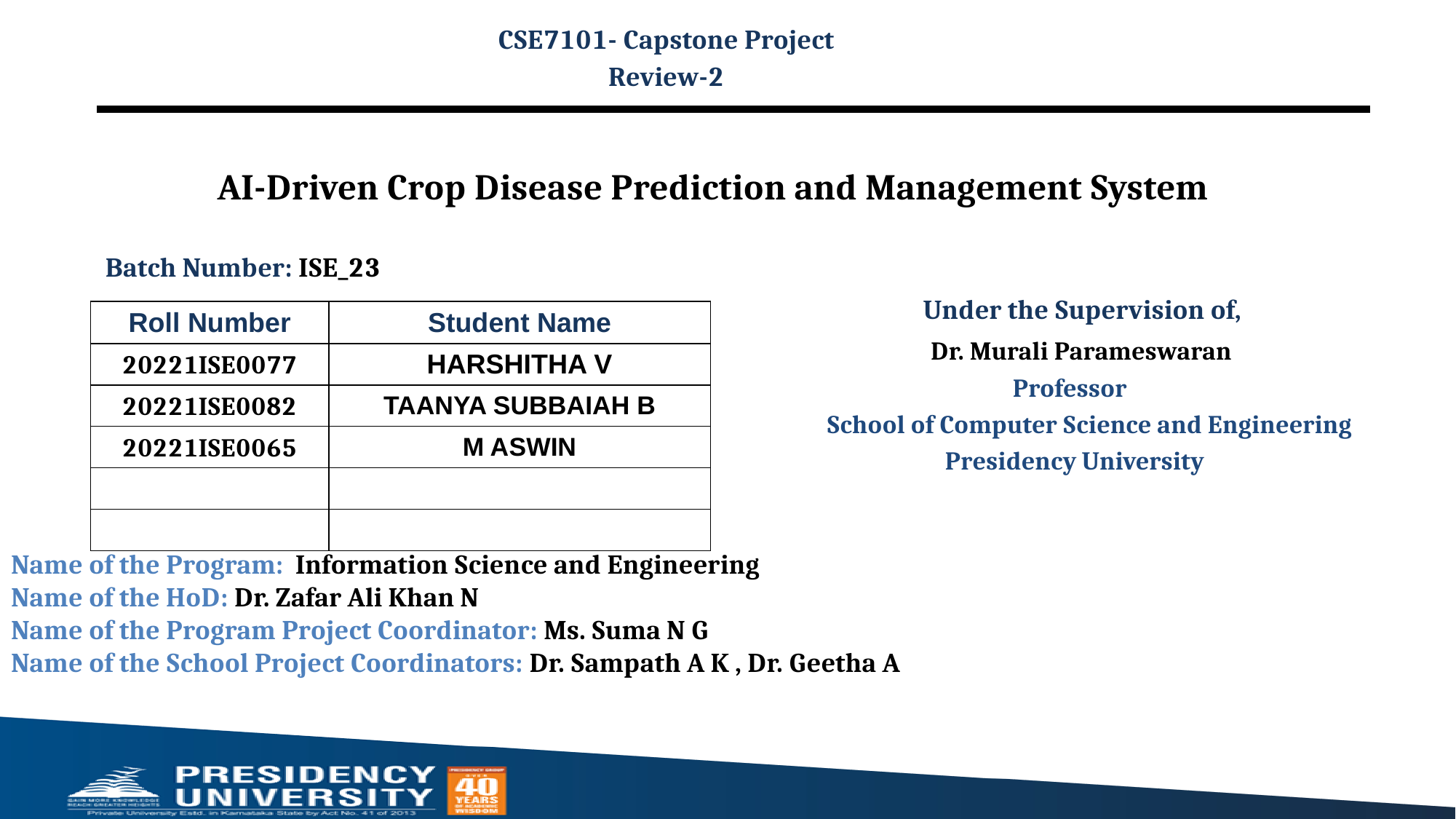

CSE7101- Capstone Project
Review-2
# AI-Driven Crop Disease Prediction and Management System
Batch Number: ISE_23
Under the Supervision of,
                            Dr. Murali Parameswaran
                                                Professor
               School of Computer Science and Engineering
                                    Presidency University
| Roll Number | Student Name |
| --- | --- |
| 20221ISE0077 | HARSHITHA V |
| 20221ISE0082 | TAANYA SUBBAIAH B |
| 20221ISE0065 | M ASWIN |
|  |  |
|  |  |
Name of the Program:  Information Science and Engineering
Name of the HoD: Dr. Zafar Ali Khan N
Name of the Program Project Coordinator: Ms. Suma N G
Name of the School Project Coordinators: Dr. Sampath A K , Dr. Geetha A